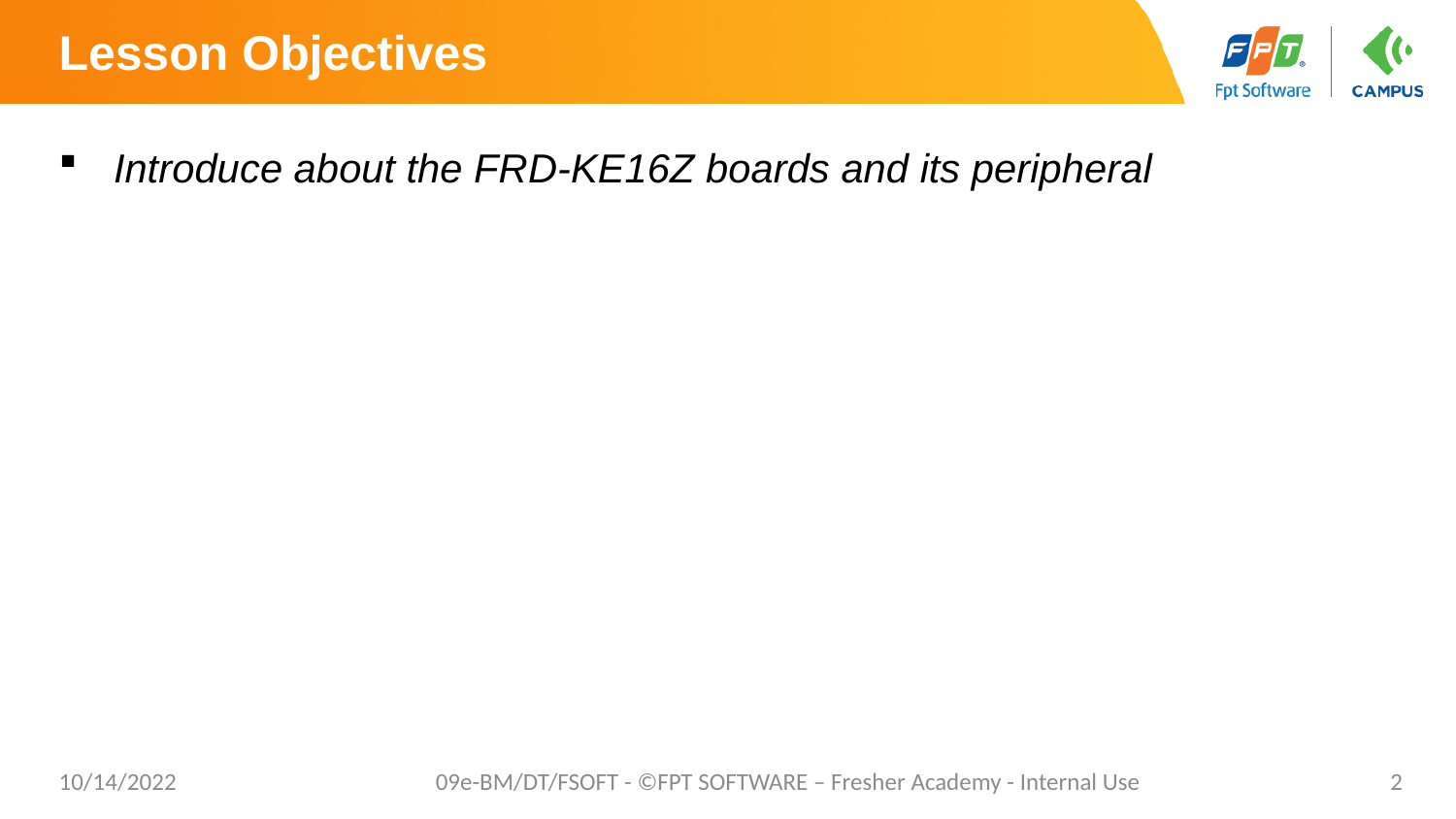

# Lesson Objectives
Introduce about the FRD-KE16Z boards and its peripheral
10/14/2022
09e-BM/DT/FSOFT - ©FPT SOFTWARE – Fresher Academy - Internal Use
2